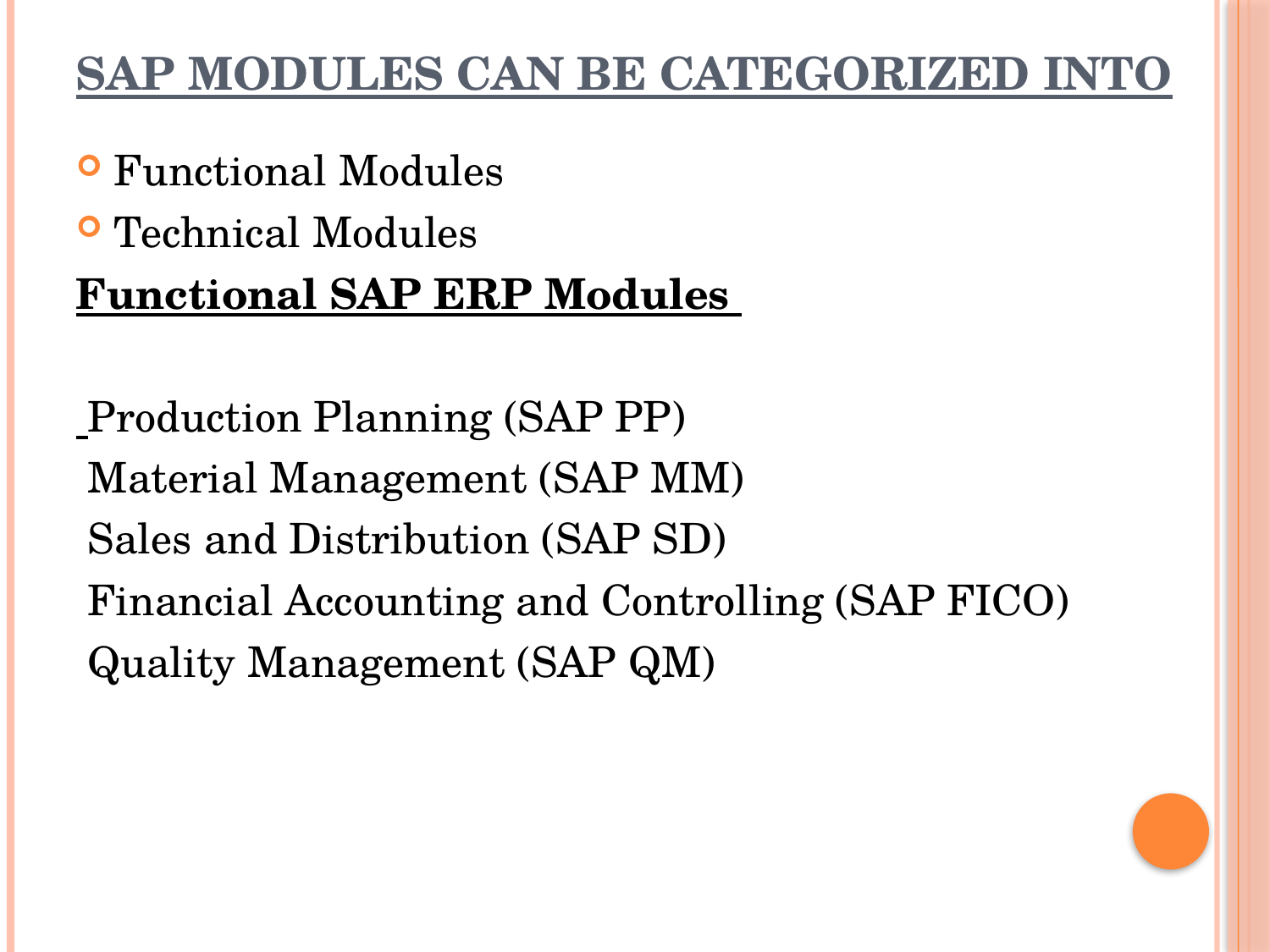

# SAP Modules can be categorized into
Functional Modules
Technical Modules
Functional SAP ERP Modules

 Production Planning (SAP PP)
 Material Management (SAP MM)
 Sales and Distribution (SAP SD)
 Financial Accounting and Controlling (SAP FICO)
 Quality Management (SAP QM)